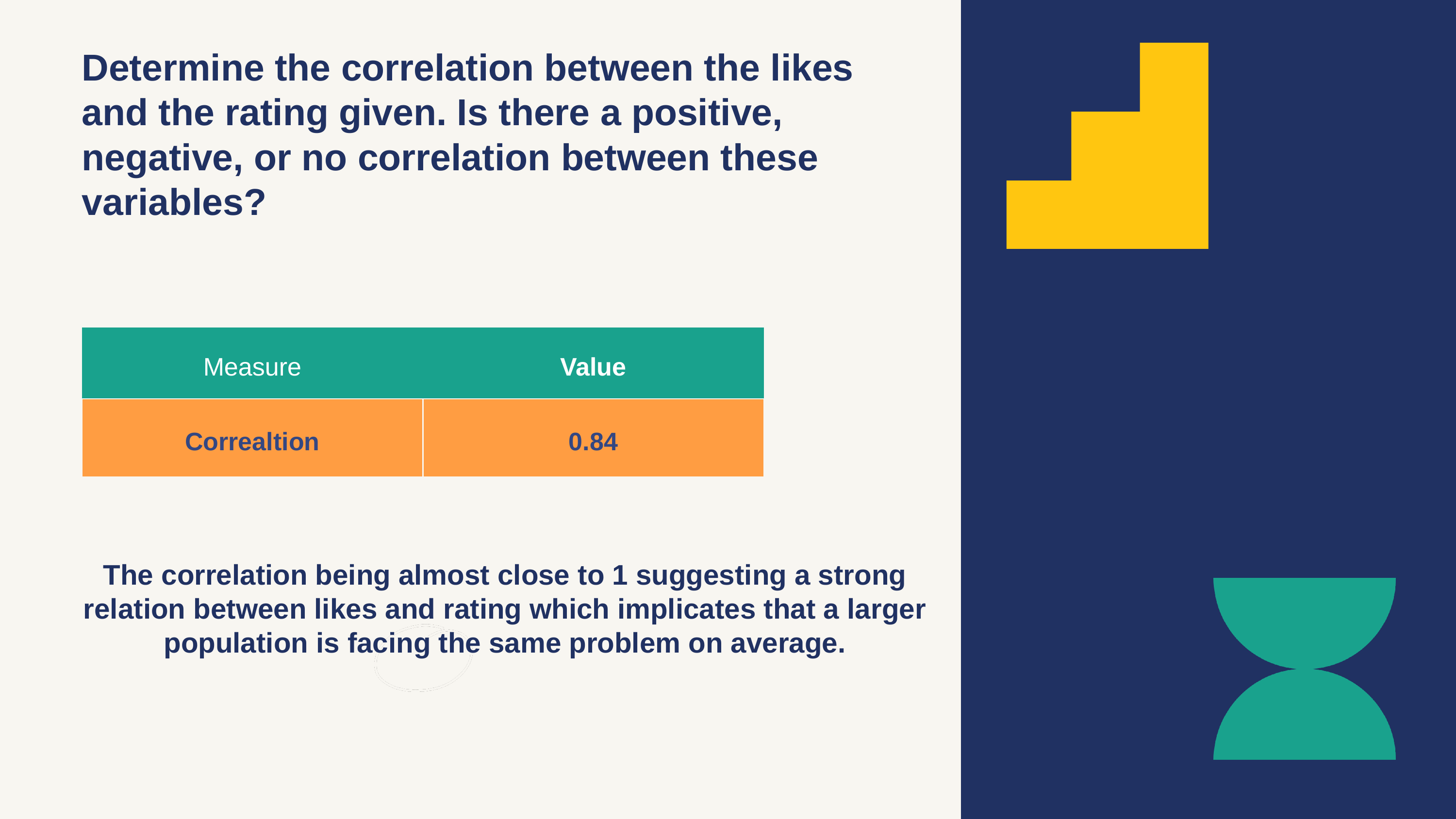

Determine the correlation between the likes and the rating given. Is there a positive, negative, or no correlation between these variables?

| Measure | Value |
| --- | --- |
| Correaltion | 0.84 |
The correlation being almost close to 1 suggesting a strong relation between likes and rating which implicates that a larger population is facing the same problem on average.